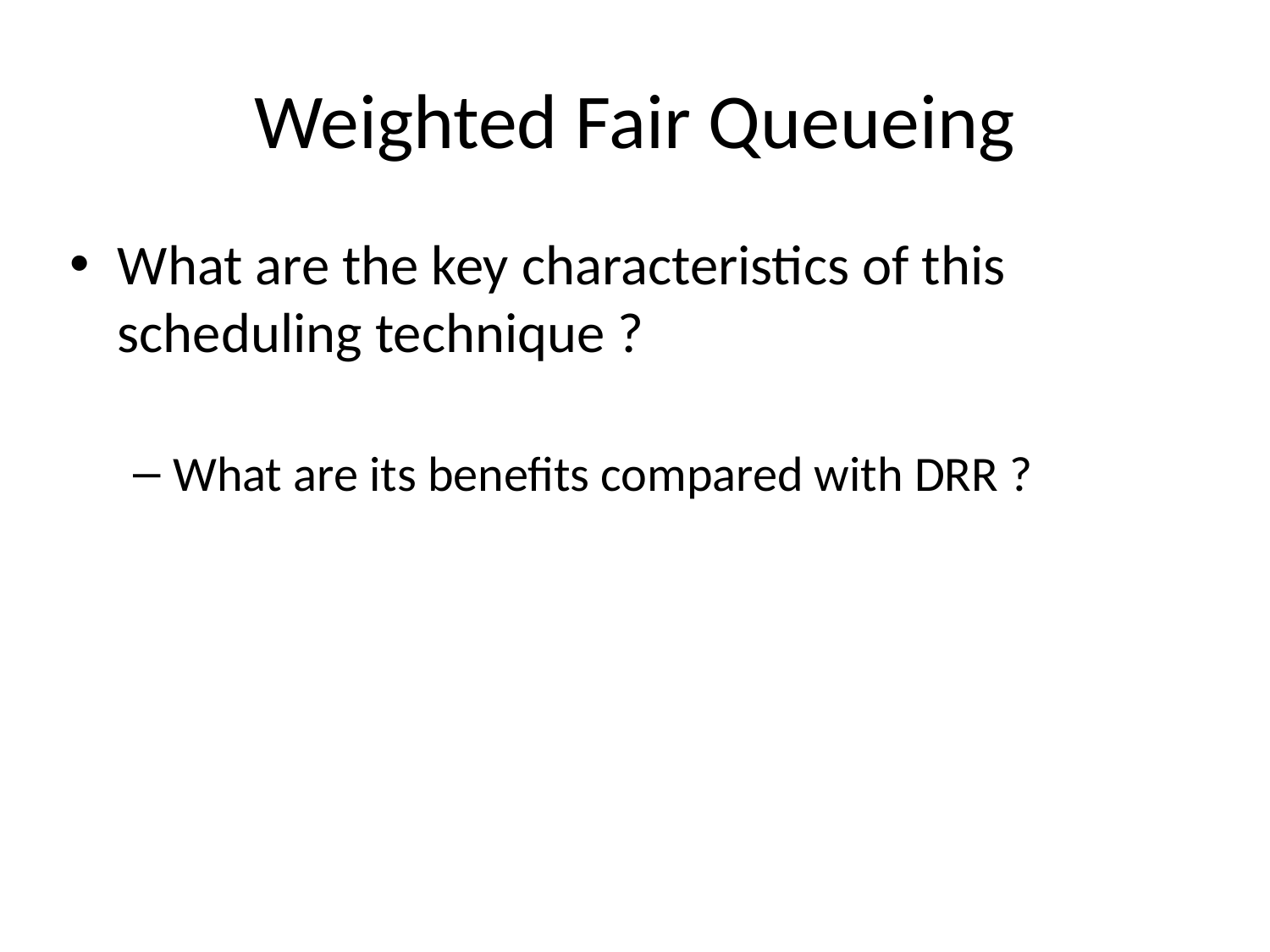

# Weighted Fair Queueing
What are the key characteristics of this scheduling technique ?
What are its benefits compared with DRR ?